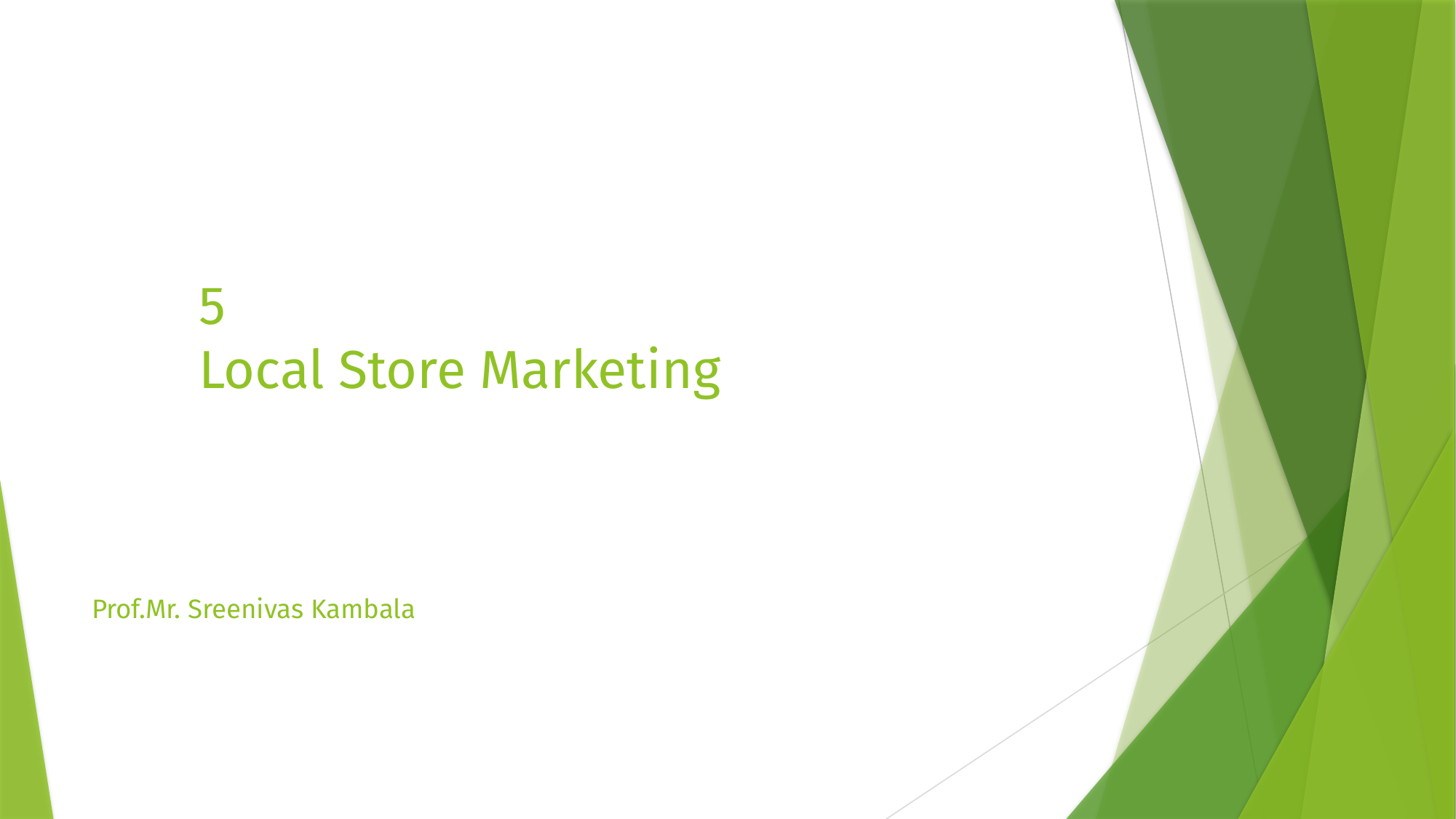

# 5 Local Store Marketing Prof.Mr. Sreenivas Kambala